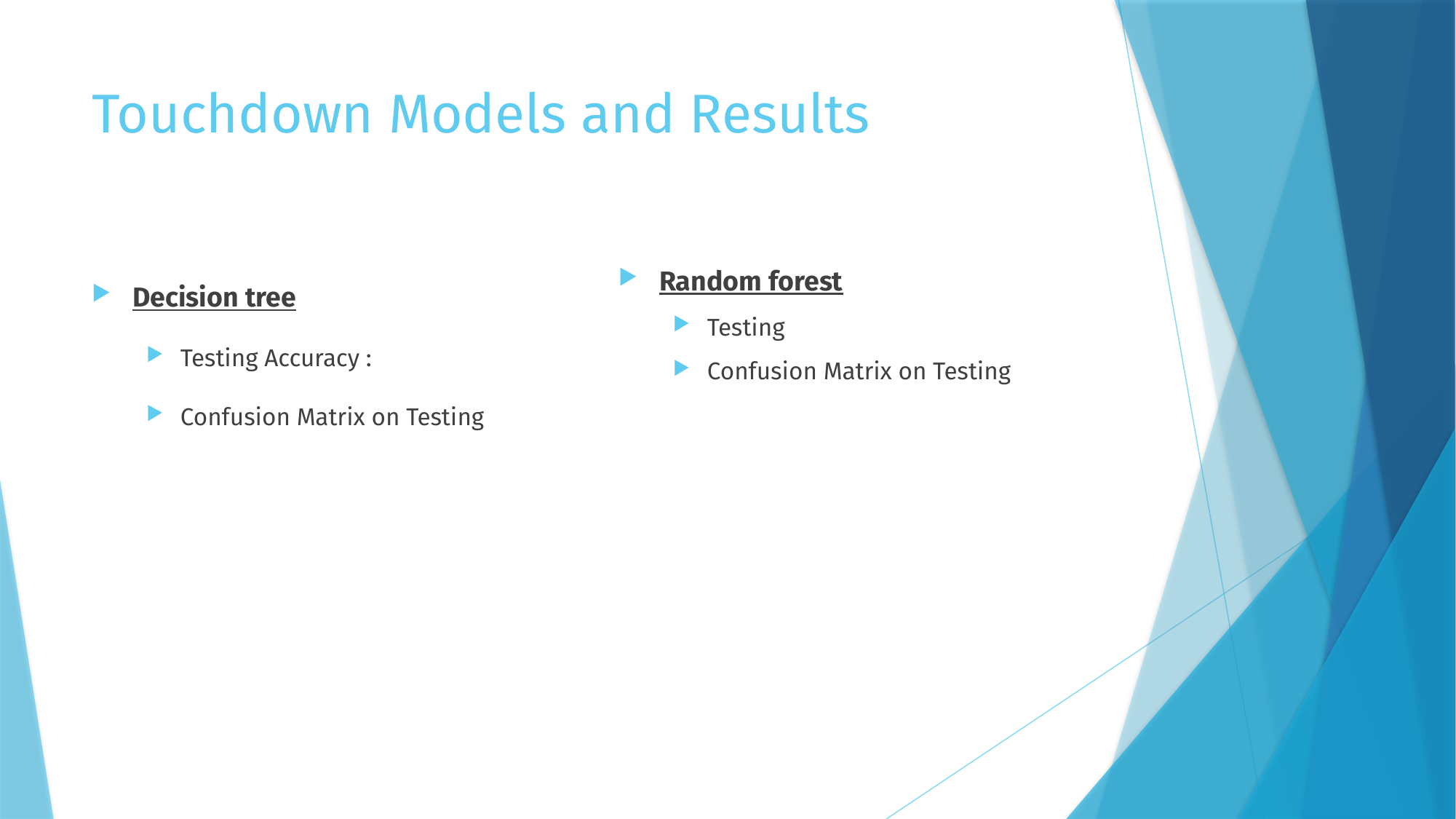

# Touchdown Models and Results
Decision tree
Testing Accuracy :
Confusion Matrix on Testing

Random forest
Testing
Confusion Matrix on Testing